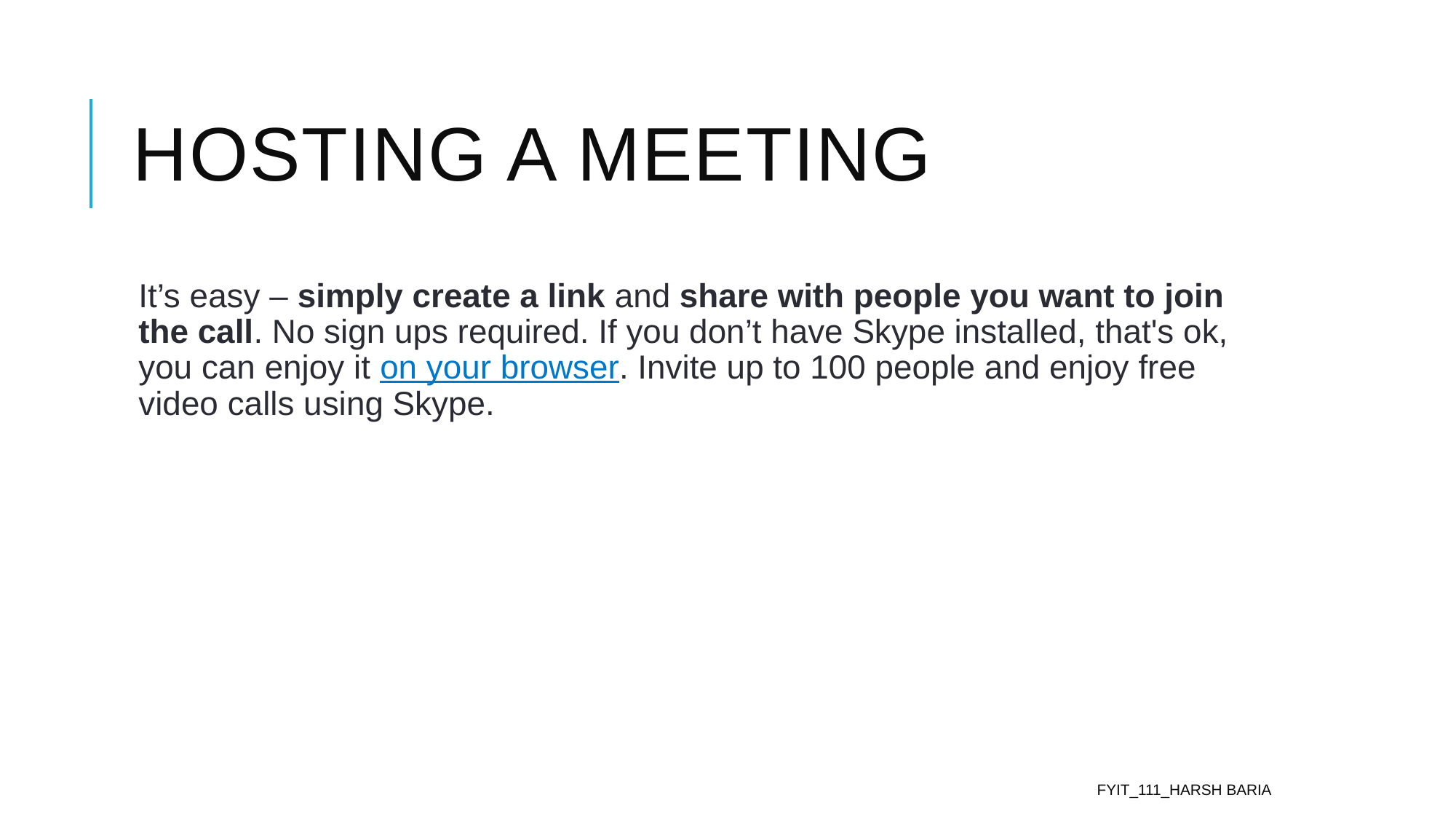

# Hosting a meeting
It’s easy – simply create a link and share with people you want to join the call. No sign ups required. If you don’t have Skype installed, that's ok, you can enjoy it on your browser. Invite up to 100 people and enjoy free video calls using Skype.
FYIT_111_HARSH BARIA